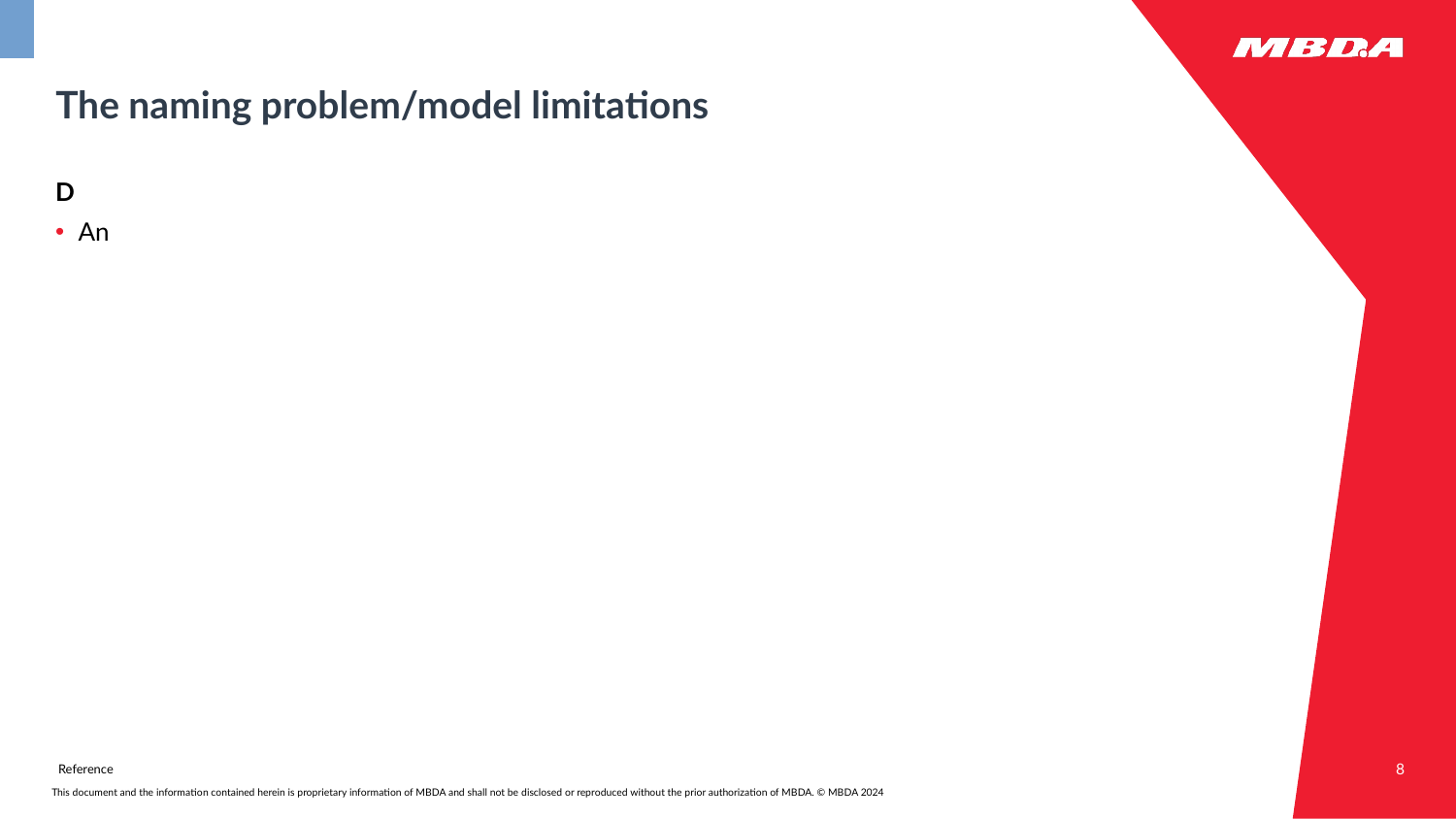

# The naming problem/model limitations
D
An

8
Reference